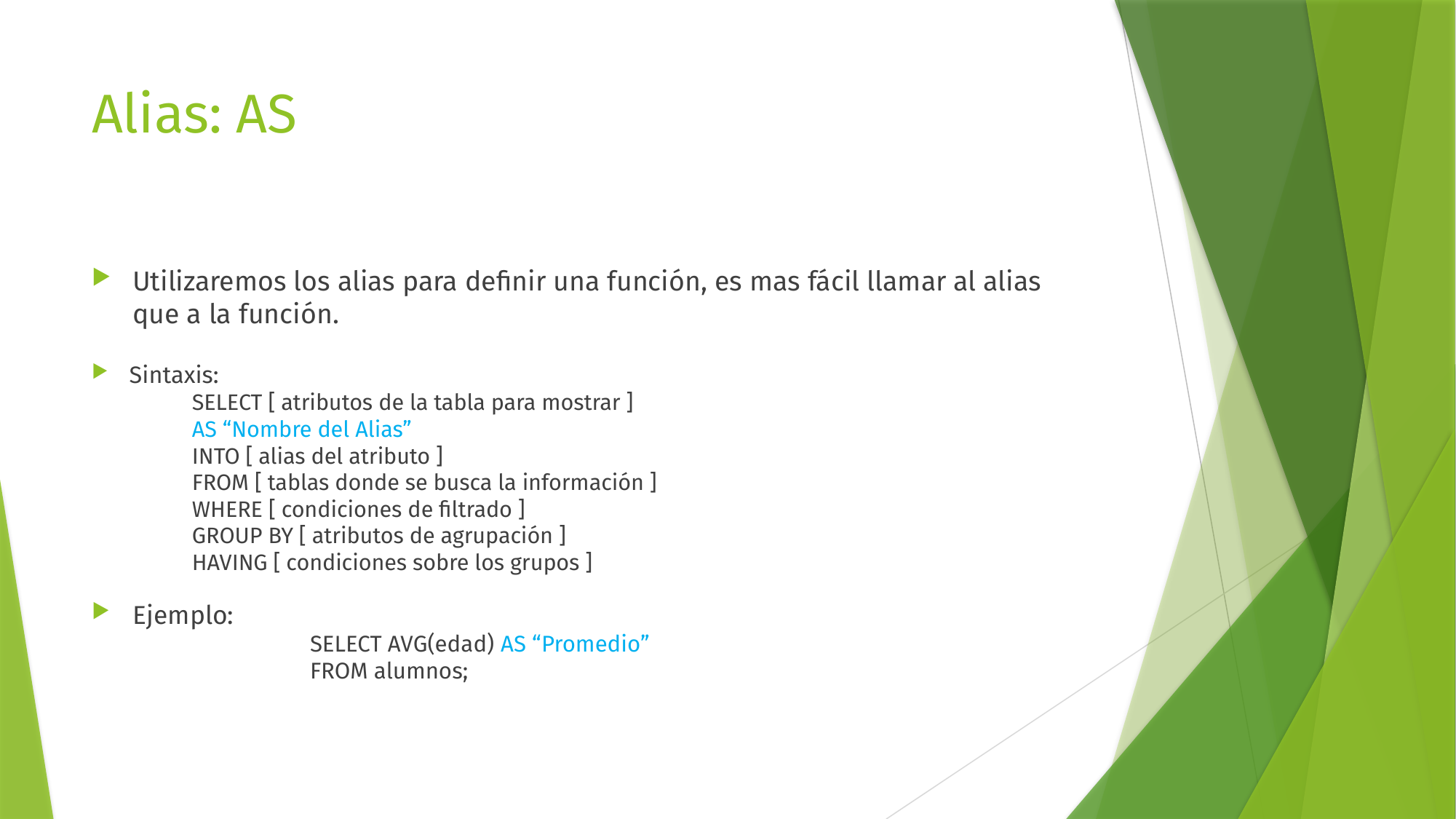

# Alias: AS
Utilizaremos los alias para definir una función, es mas fácil llamar al alias que a la función.

Sintaxis:
		SELECT [ atributos de la tabla para mostrar ]
		AS “Nombre del Alias”
		INTO [ alias del atributo ]
		FROM [ tablas donde se busca la información ]
		WHERE [ condiciones de filtrado ]
		GROUP BY [ atributos de agrupación ]
		HAVING [ condiciones sobre los grupos ]
Ejemplo:
		SELECT AVG(edad) AS “Promedio”
		FROM alumnos;